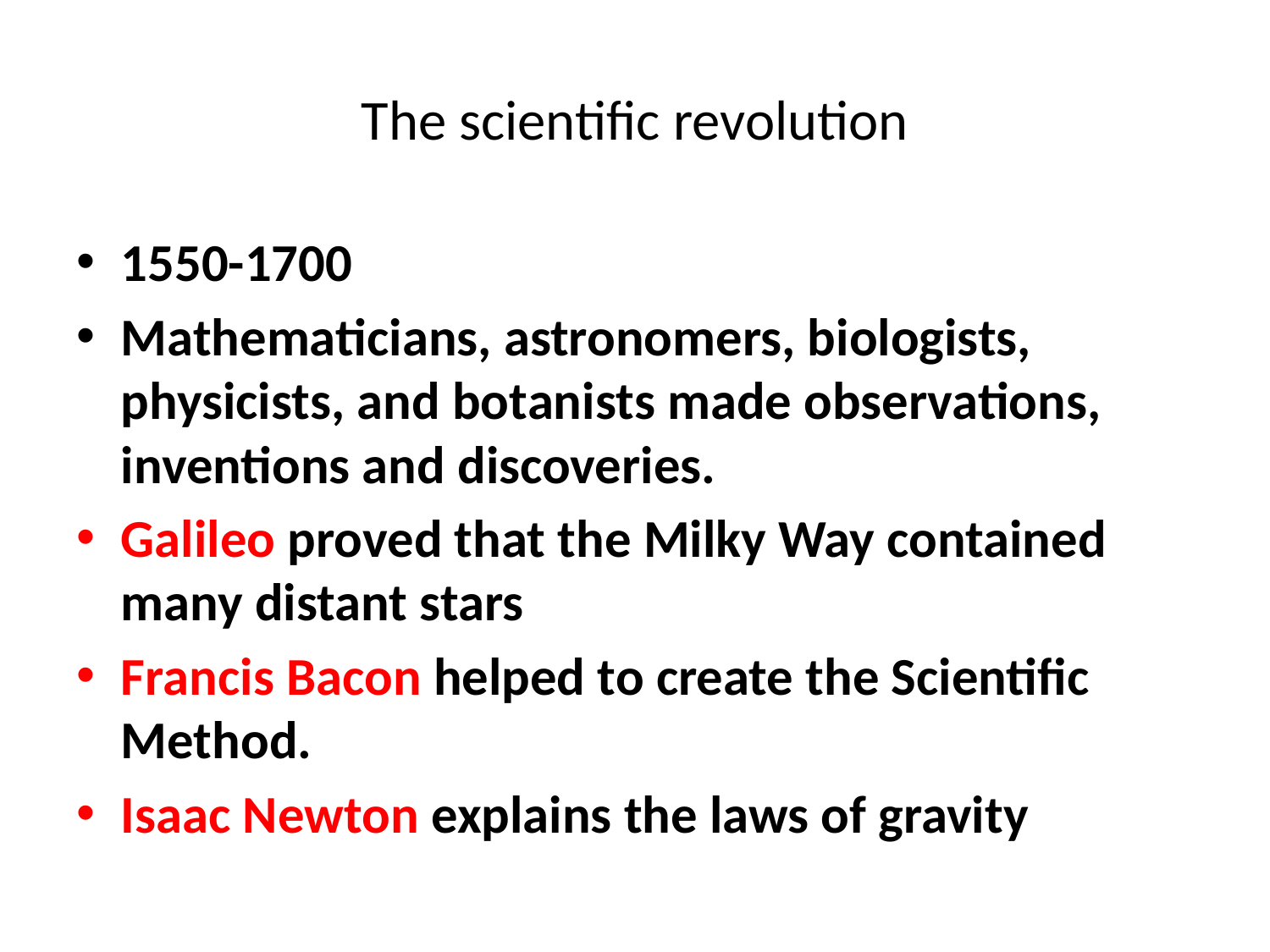

# The scientific revolution
1550-1700
Mathematicians, astronomers, biologists, physicists, and botanists made observations, inventions and discoveries.
Galileo proved that the Milky Way contained many distant stars
Francis Bacon helped to create the Scientific Method.
Isaac Newton explains the laws of gravity